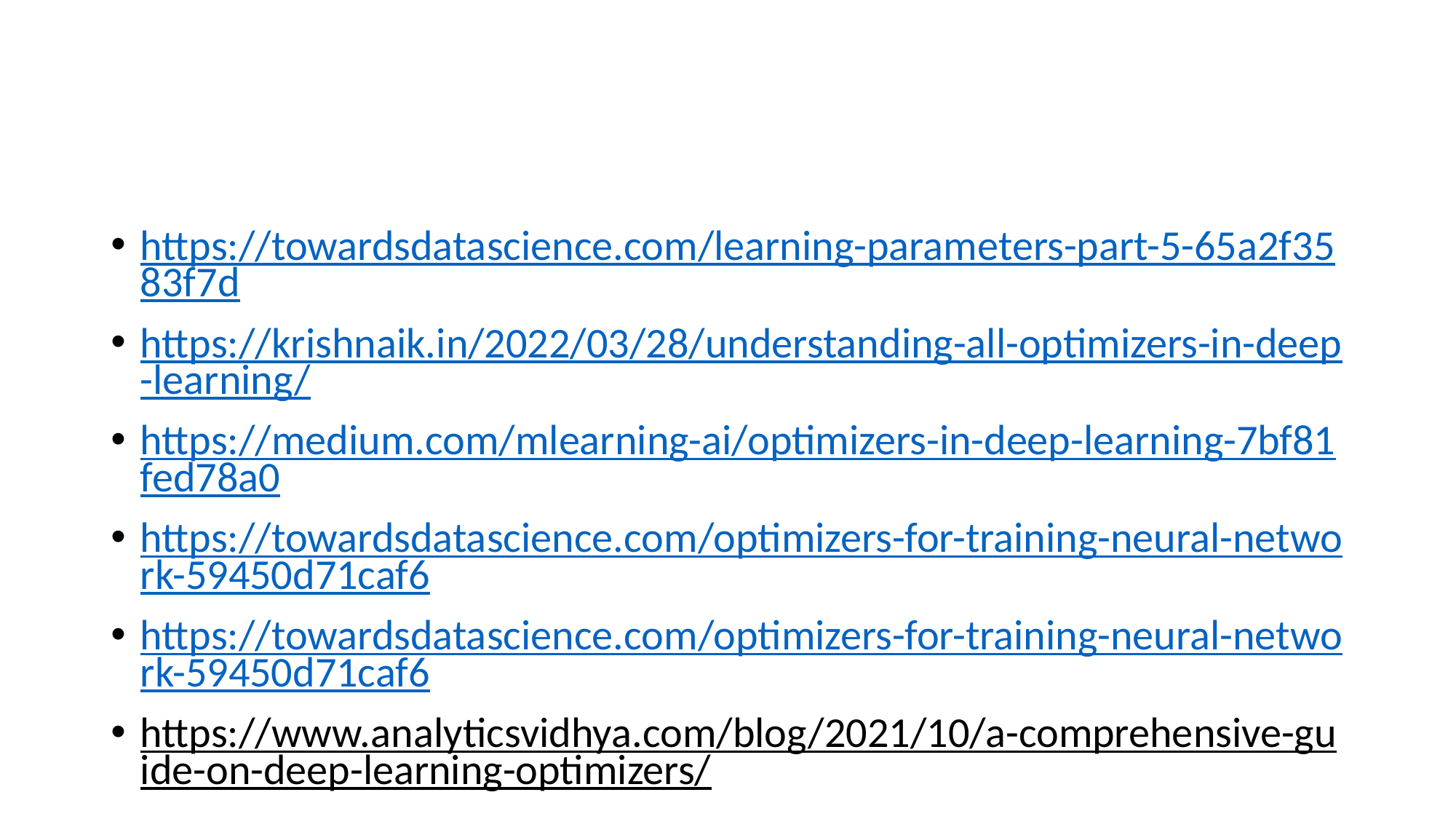

#
https://towardsdatascience.com/learning-parameters-part-5-65a2f3583f7d
https://krishnaik.in/2022/03/28/understanding-all-optimizers-in-deep-learning/
https://medium.com/mlearning-ai/optimizers-in-deep-learning-7bf81fed78a0
https://towardsdatascience.com/optimizers-for-training-neural-network-59450d71caf6
https://towardsdatascience.com/optimizers-for-training-neural-network-59450d71caf6
https://www.analyticsvidhya.com/blog/2021/10/a-comprehensive-guide-on-deep-learning-optimizers/